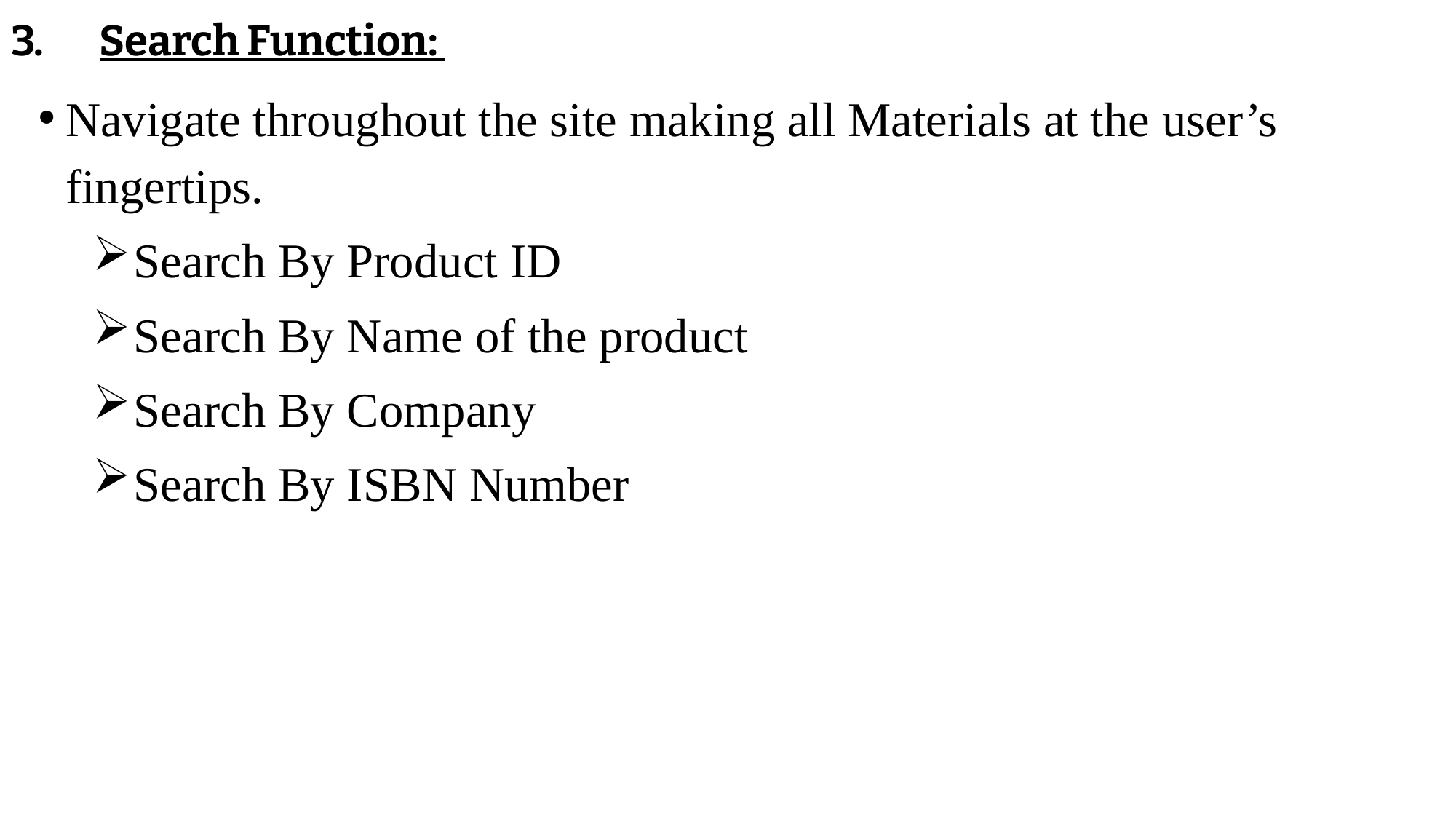

Search Function:
Navigate throughout the site making all Materials at the user’s fingertips.
Search By Product ID
Search By Name of the product
Search By Company
Search By ISBN Number